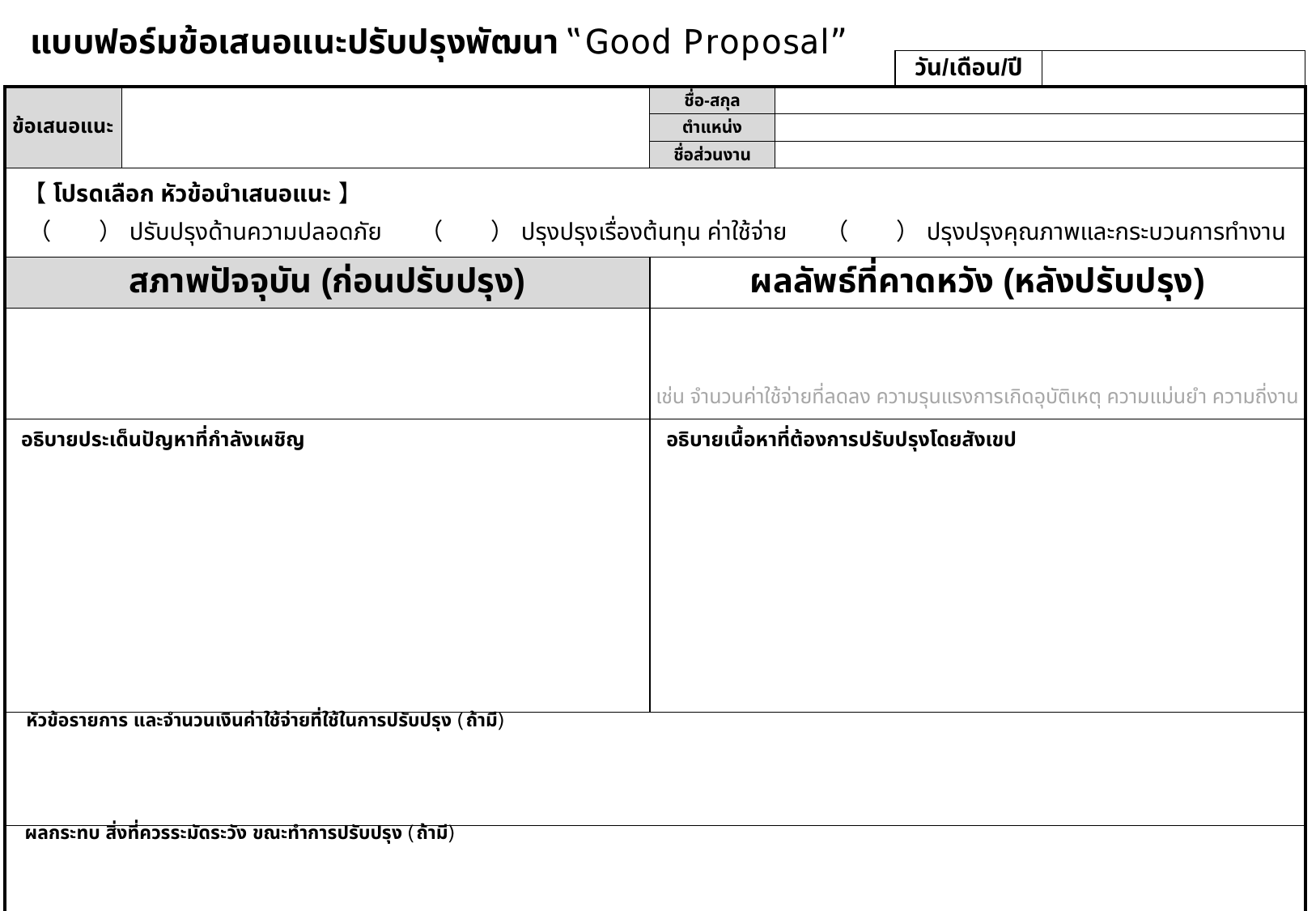

แบบฟอร์มข้อเสนอแนะปรับปรุงพัฒนา “Good Proposal”
|  |  |  |  | วัน/เดือน/ปี |  |
| --- | --- | --- | --- | --- | --- |
| ข้อเสนอแนะ |  | ชื่อ-สกุล |  |  |  |
|  |  | ตำแหน่ง |  |  |  |
|  |  | ชื่อส่วนงาน |  |  |  |
| 【โปรดเลือก หัวข้อนำเสนอแนะ】 （　　）ปรับปรุงด้านความปลอดภัย （　　）ปรุงปรุงเรื่องต้นทุน ค่าใช้จ่าย （　　）ปรุงปรุงคุณภาพและกระบวนการทำงาน |  |  |  |  |  |
| สภาพปัจจุบัน (ก่อนปรับปรุง) |  | ผลลัพธ์ที่คาดหวัง (หลังปรับปรุง) |  |  |  |
|  |  | เช่น จำนวนค่าใช้จ่ายที่ลดลง ความรุนแรงการเกิดอุบัติเหตุ ความแม่นยำ ความถี่งาน |  |  |  |
| อธิบายประเด็นปัญหาที่กำลังเผชิญ |  | อธิบายเนื้อหาที่ต้องการปรับปรุงโดยสังเขป |  |  |  |
| หัวข้อรายการ และจำนวนเงินค่าใช้จ่ายที่ใช้ในการปรับปรุง (ถ้ามี) |  |  |  |  |  |
| ผลกระทบ สิ่งที่ควรระมัดระวัง ขณะทำการปรับปรุง (ถ้ามี) |  |  |  |  |  |